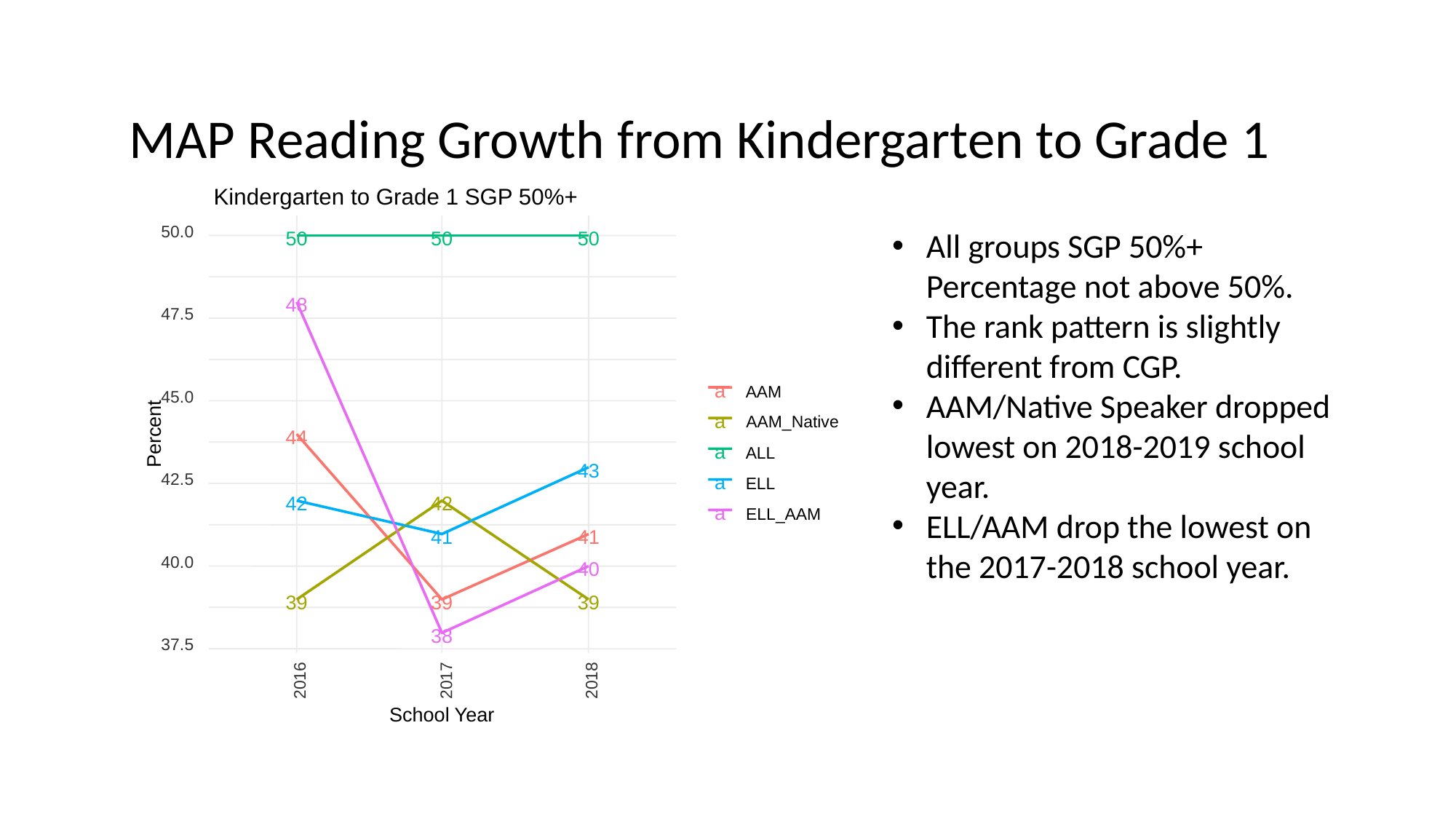

MAP Reading Growth from Kindergarten to Grade 1

Kindergarten to Grade 1 SGP 50%+

50.0
50
50
50

48

47.5

a
AAM
45.0

a
AAM_Native

Percent
44

a

ALL

43

42.5
a
ELL

42
42

a
ELL_AAM

41
41

40.0
40

39
39
39

38
37.5

2017
2018
2016
School Year
All groups SGP 50%+ Percentage not above 50%.
The rank pattern is slightly different from CGP.
AAM/Native Speaker dropped lowest on 2018-2019 school year.
ELL/AAM drop the lowest on the 2017-2018 school year.